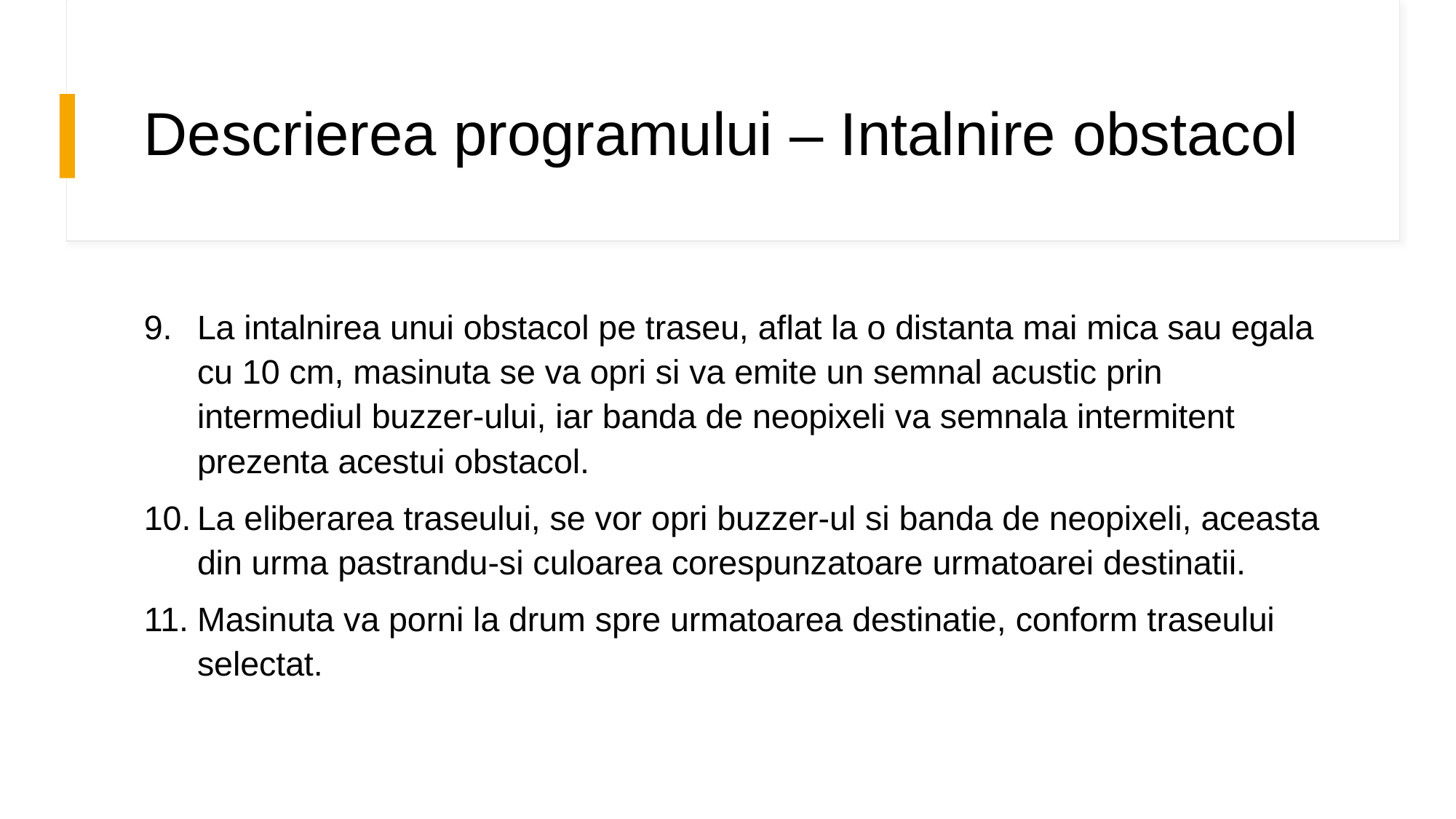

# Descrierea programului – Intalnire obstacol
La intalnirea unui obstacol pe traseu, aflat la o distanta mai mica sau egala cu 10 cm, masinuta se va opri si va emite un semnal acustic prin intermediul buzzer-ului, iar banda de neopixeli va semnala intermitent prezenta acestui obstacol.
La eliberarea traseului, se vor opri buzzer-ul si banda de neopixeli, aceasta din urma pastrandu-si culoarea corespunzatoare urmatoarei destinatii.
Masinuta va porni la drum spre urmatoarea destinatie, conform traseului selectat.